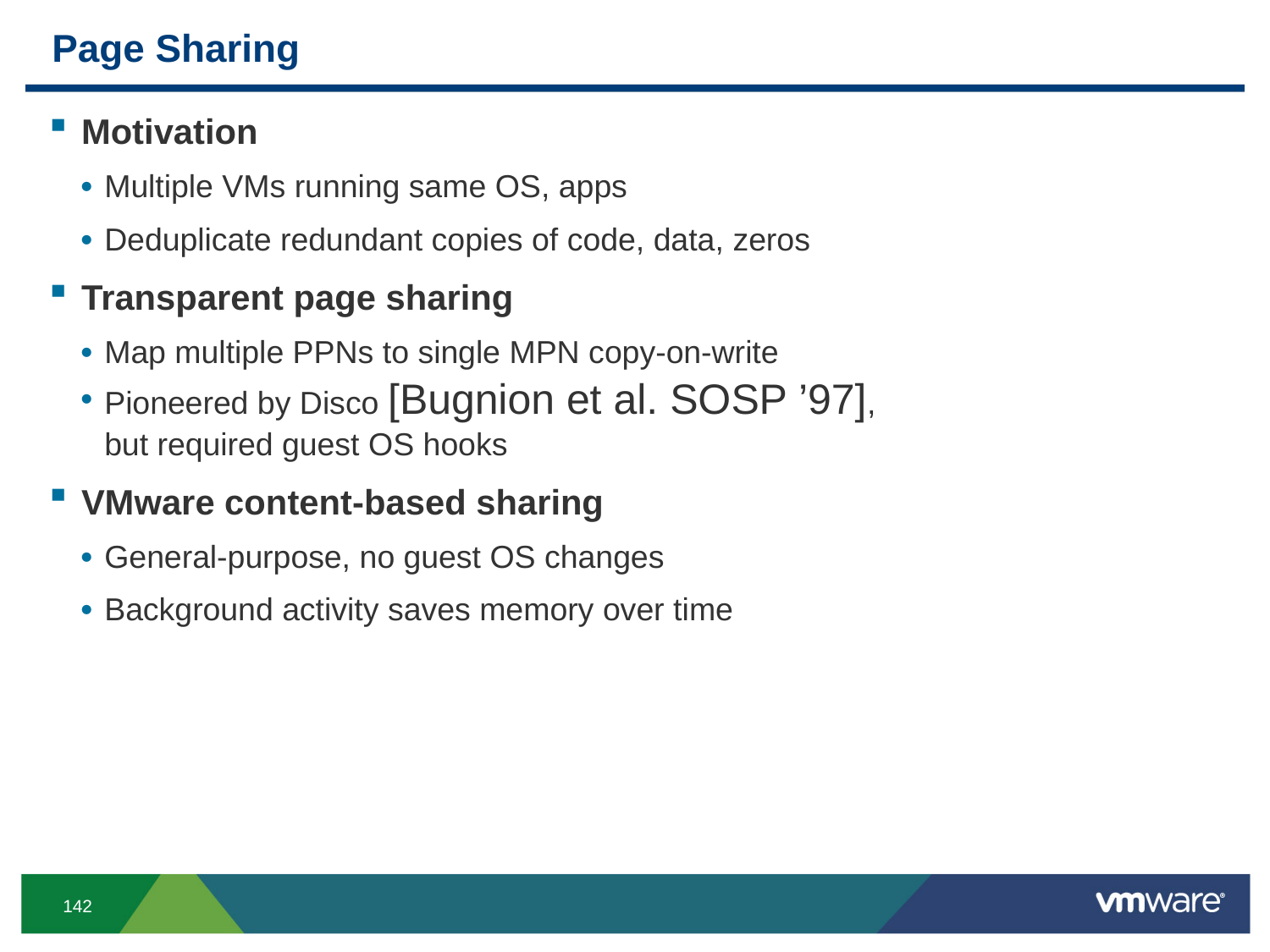

# Page Sharing
Motivation
Multiple VMs running same OS, apps
Deduplicate redundant copies of code, data, zeros
Transparent page sharing
Map multiple PPNs to single MPN copy-on-write
Pioneered by Disco [Bugnion et al. SOSP ’97],
but required guest OS hooks
VMware content-based sharing
General-purpose, no guest OS changes
Background activity saves memory over time